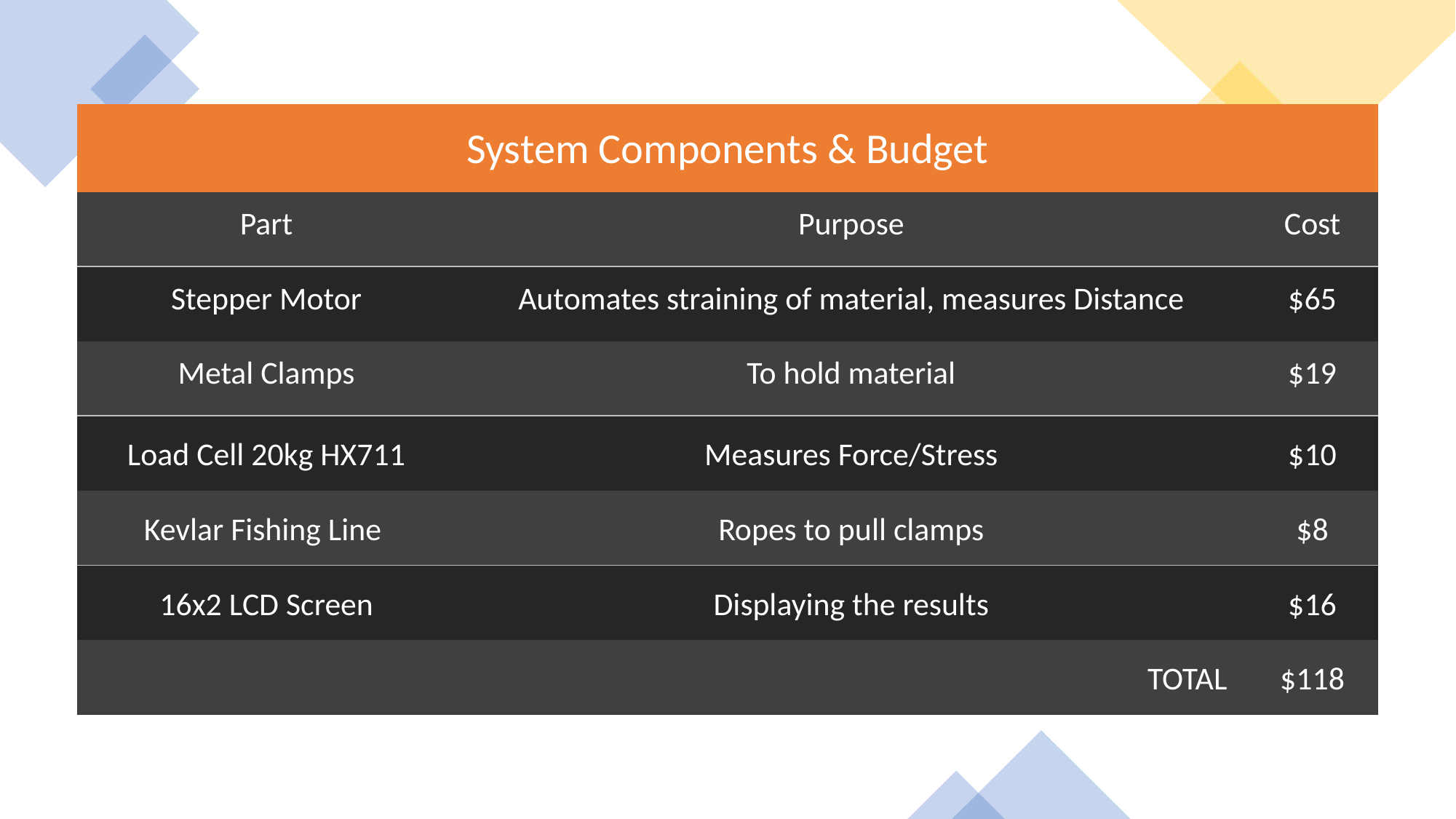

| System Components & Budget​ |  |  |
| --- | --- | --- |
| Part​ | Purpose​ | Cost​ |
| Stepper Motor​ | Automates straining of material, measures Distance​ | $65 |
| Metal Clamps​ | To hold material​ | $19​ |
| Load Cell 20kg HX711​ | Measures Force/Stress​ | $10​ |
| Kevlar Fishing Line ​ | Ropes to pull clamps​ | $8​ |
| 16x2 LCD Screen​ | Displaying the results​ | $16​ |
| TOTAL​ |  | $118 |